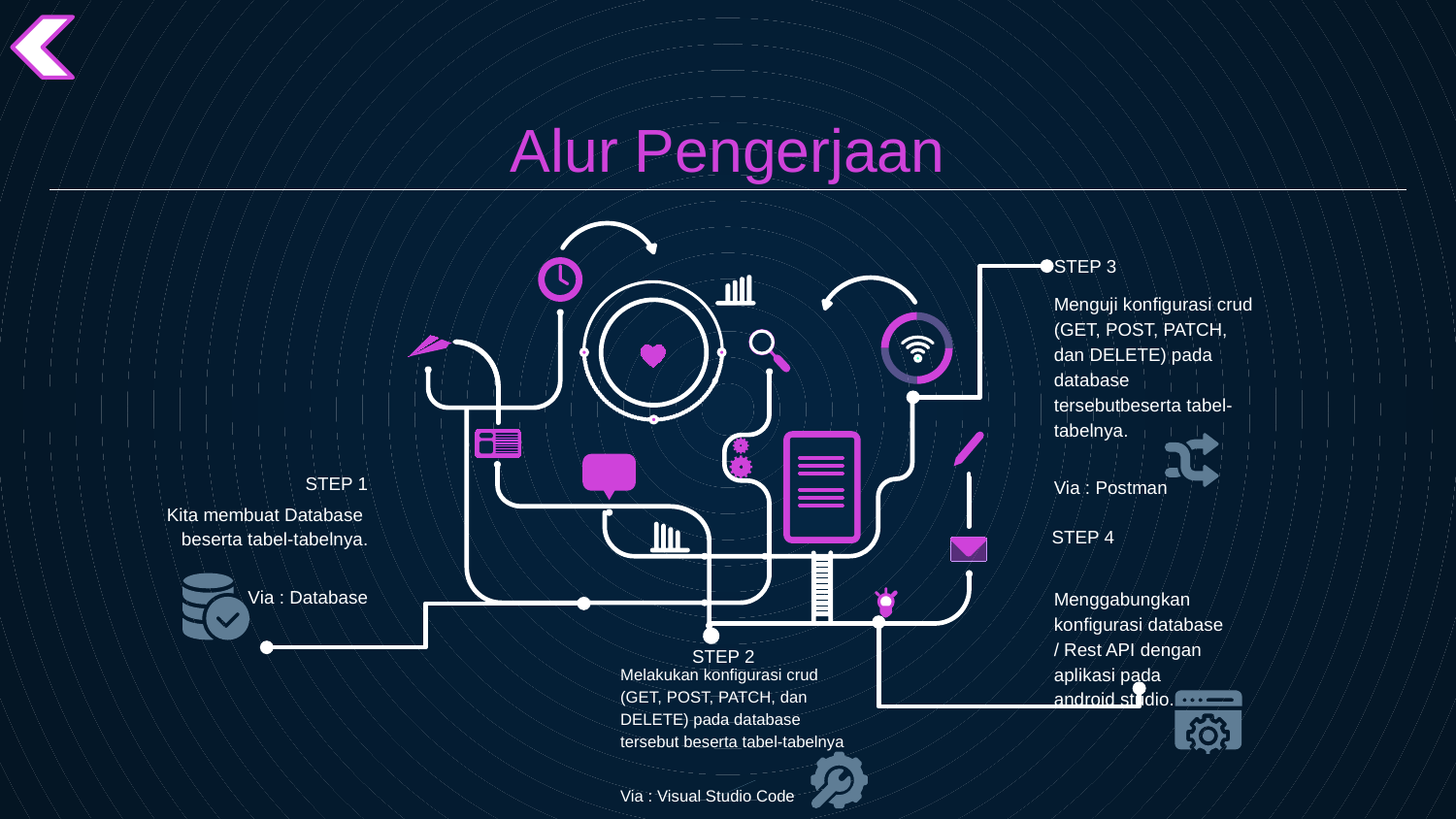

# Alur Pengerjaan

STEP 3

Menguji konfigurasi crud (GET, POST, PATCH, dan DELETE) pada database tersebutbeserta tabel-tabelnya.
Via : Postman

STEP 1

Kita membuat Database  beserta tabel-tabelnya.
Via : Database

STEP 4

Menggabungkan konfigurasi database / Rest API dengan aplikasi pada android studio.

STEP 2
Melakukan konfigurasi crud (GET, POST, PATCH, dan DELETE) pada database tersebut beserta tabel-tabelnya
Via : Visual Studio Code